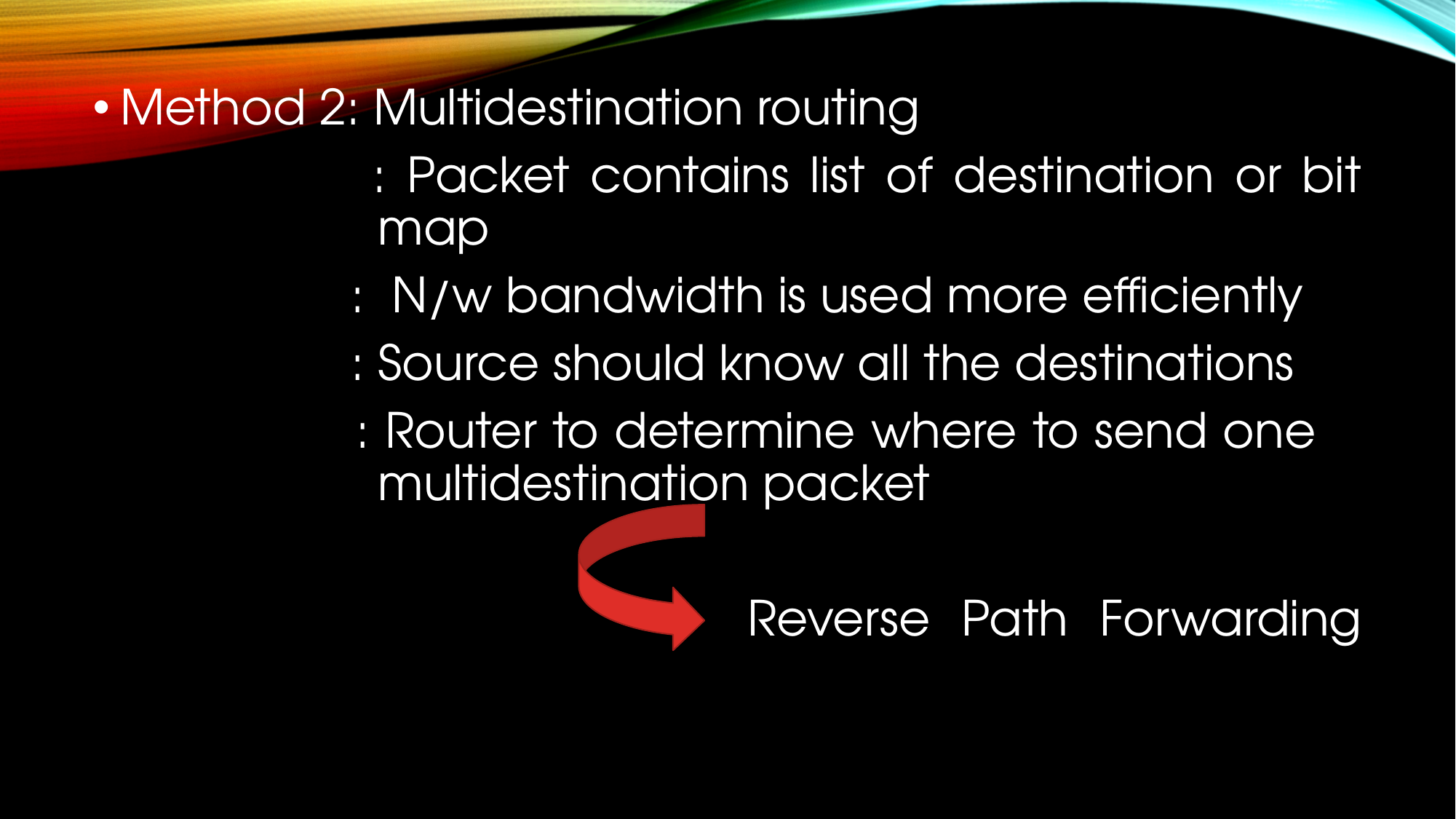

Method 2: Multidestination routing
		   : Packet contains list of destination or bit 		     map
		   :  N/w bandwidth is used more efficiently
		   : Source should know all the destinations
		   : Router to determine where to send one    		     multidestination packet

						Reverse Path Forwarding